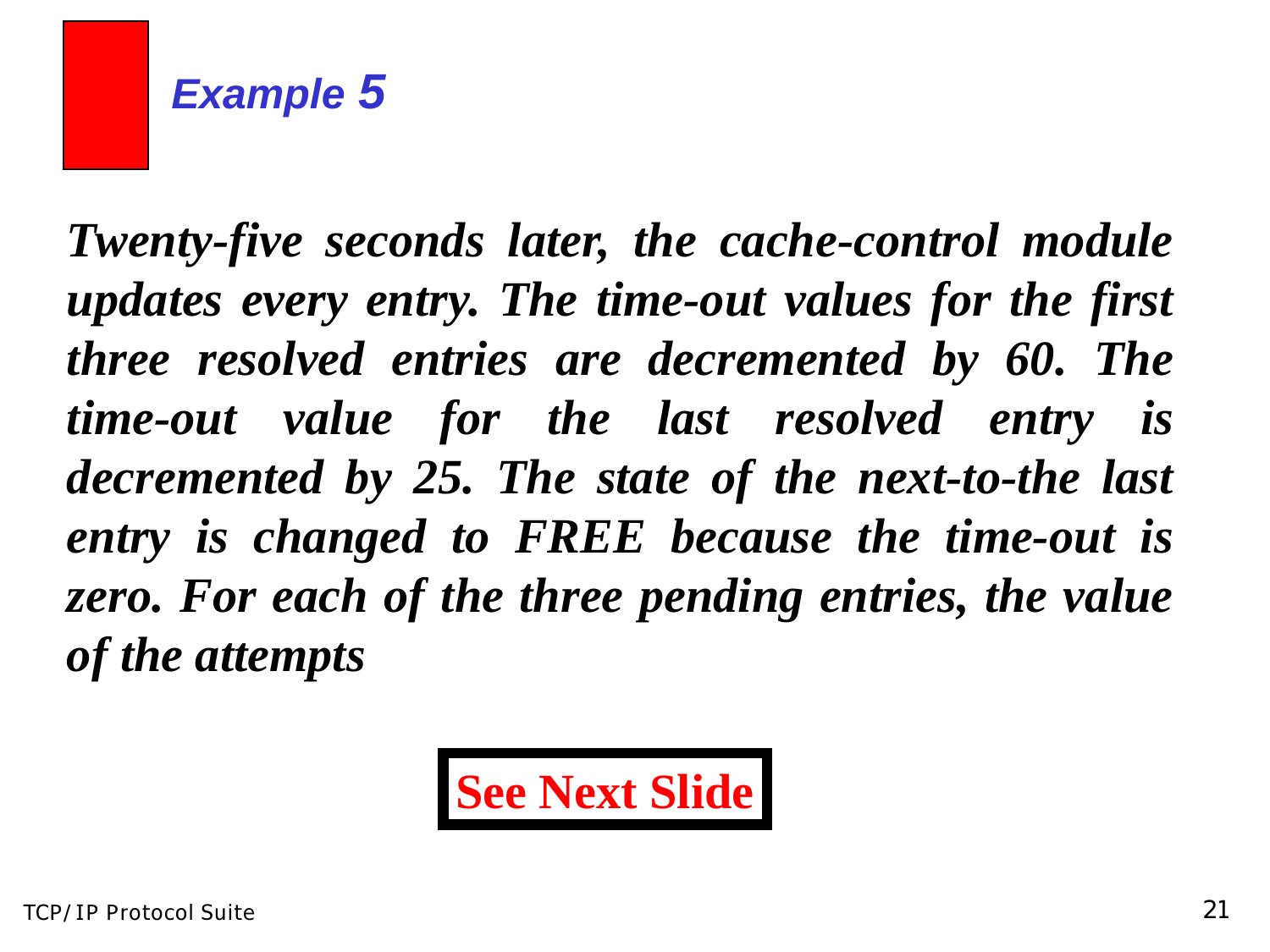

Example 5
Twenty-five seconds later, the cache-control module updates every entry. The time-out values for the first three resolved entries are decremented by 60. The time-out value for the last resolved entry is decremented by 25. The state of the next-to-the last entry is changed to FREE because the time-out is zero. For each of the three pending entries, the value of the attempts
See Next Slide
21
TCP/IP Protocol Suite